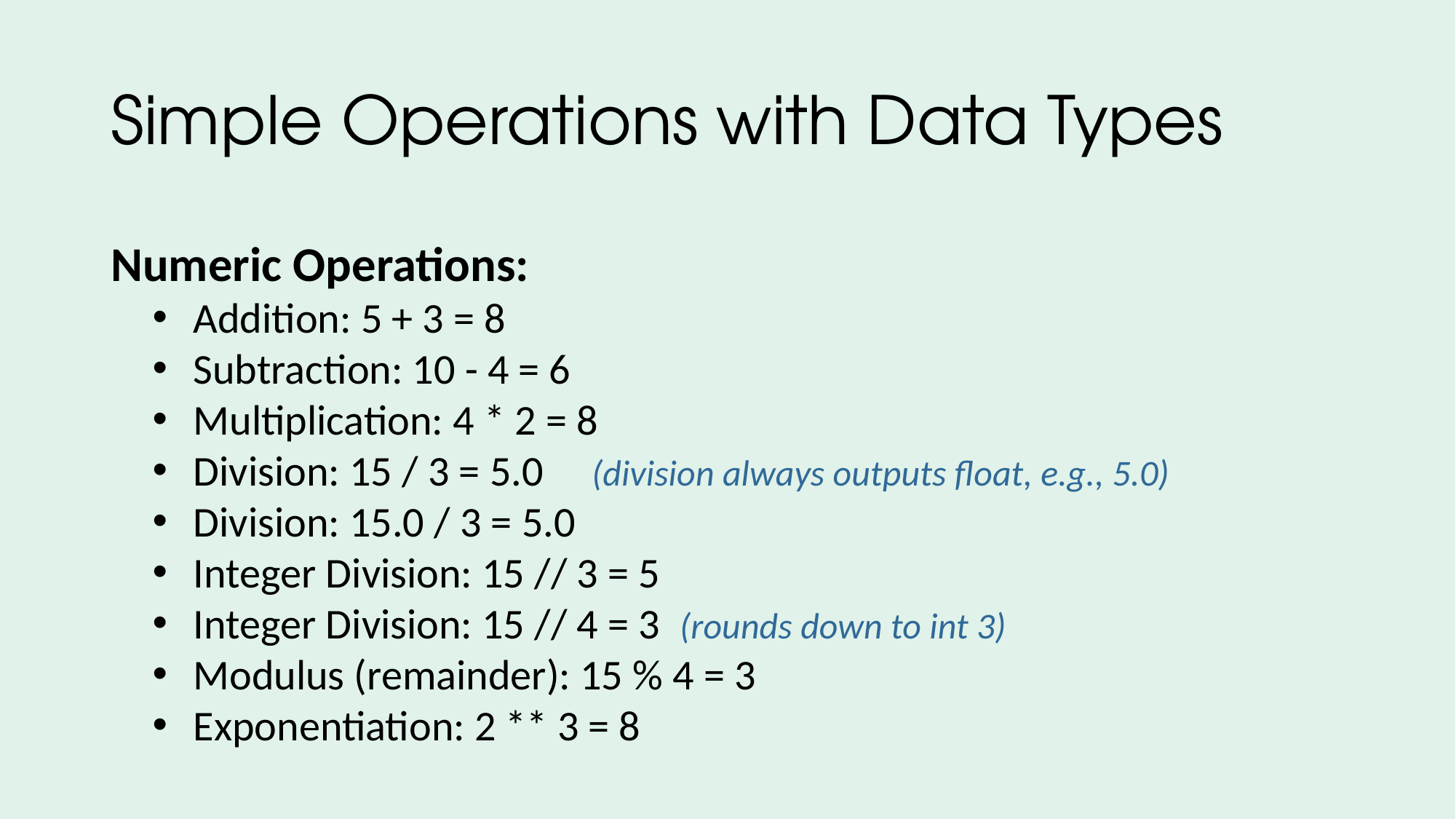

# Simple Operations with Data Types
Numeric Operations:
Addition: 5 + 3 = 8
Subtraction: 10 - 4 = 6
Multiplication: 4 * 2 = 8
Division: 15 / 3 = 5.0     (division always outputs float, e.g., 5.0)
Division: 15.0 / 3 = 5.0
Integer Division: 15 // 3 = 5
Integer Division: 15 // 4 = 3  (rounds down to int 3)
Modulus (remainder): 15 % 4 = 3
Exponentiation: 2 ** 3 = 8